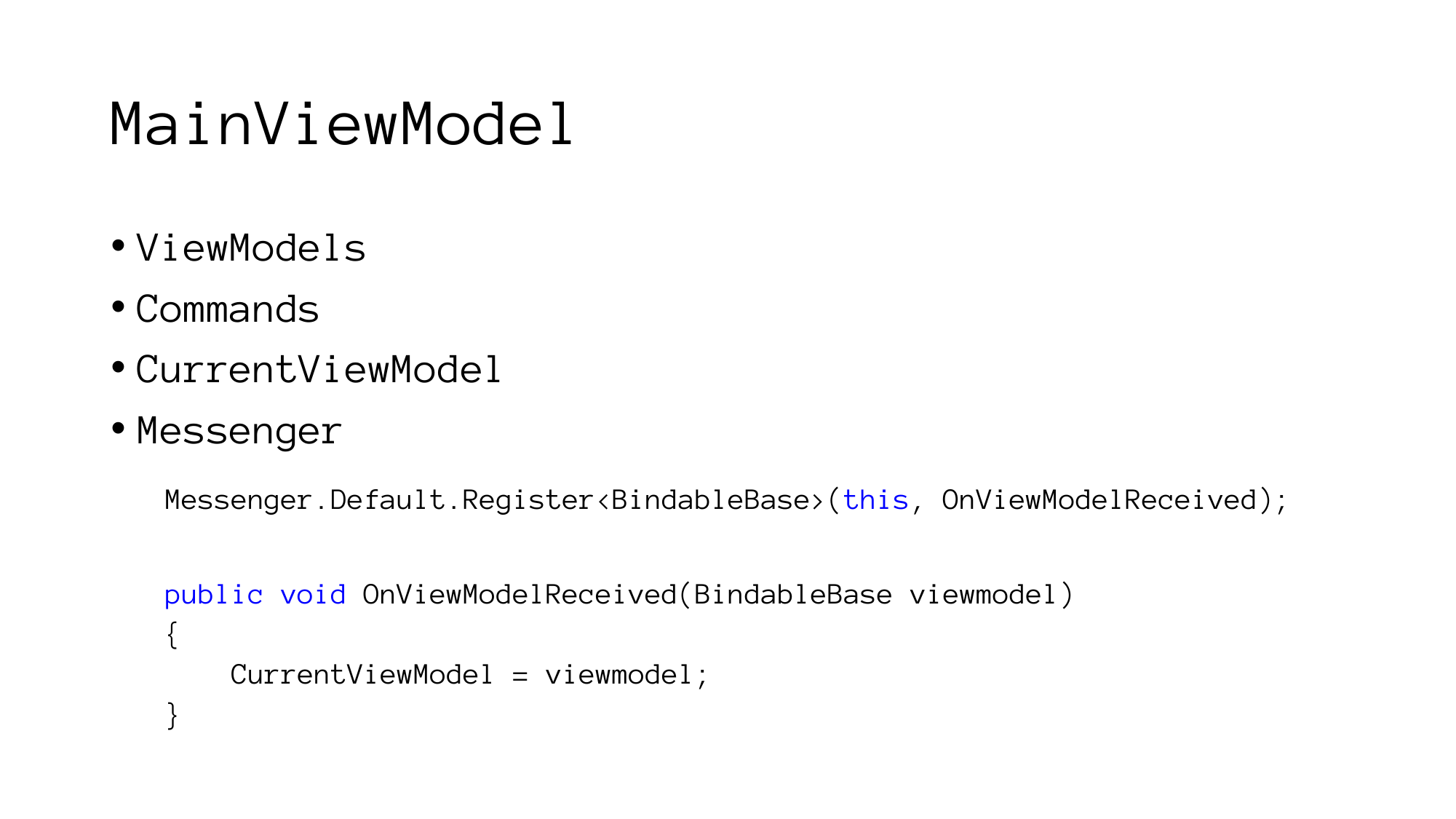

# MainViewModel
ViewModels
Commands
CurrentViewModel
Messenger
Messenger.Default.Register<BindableBase>(this, OnViewModelReceived);
public void OnViewModelReceived(BindableBase viewmodel)
{
    CurrentViewModel = viewmodel;
}